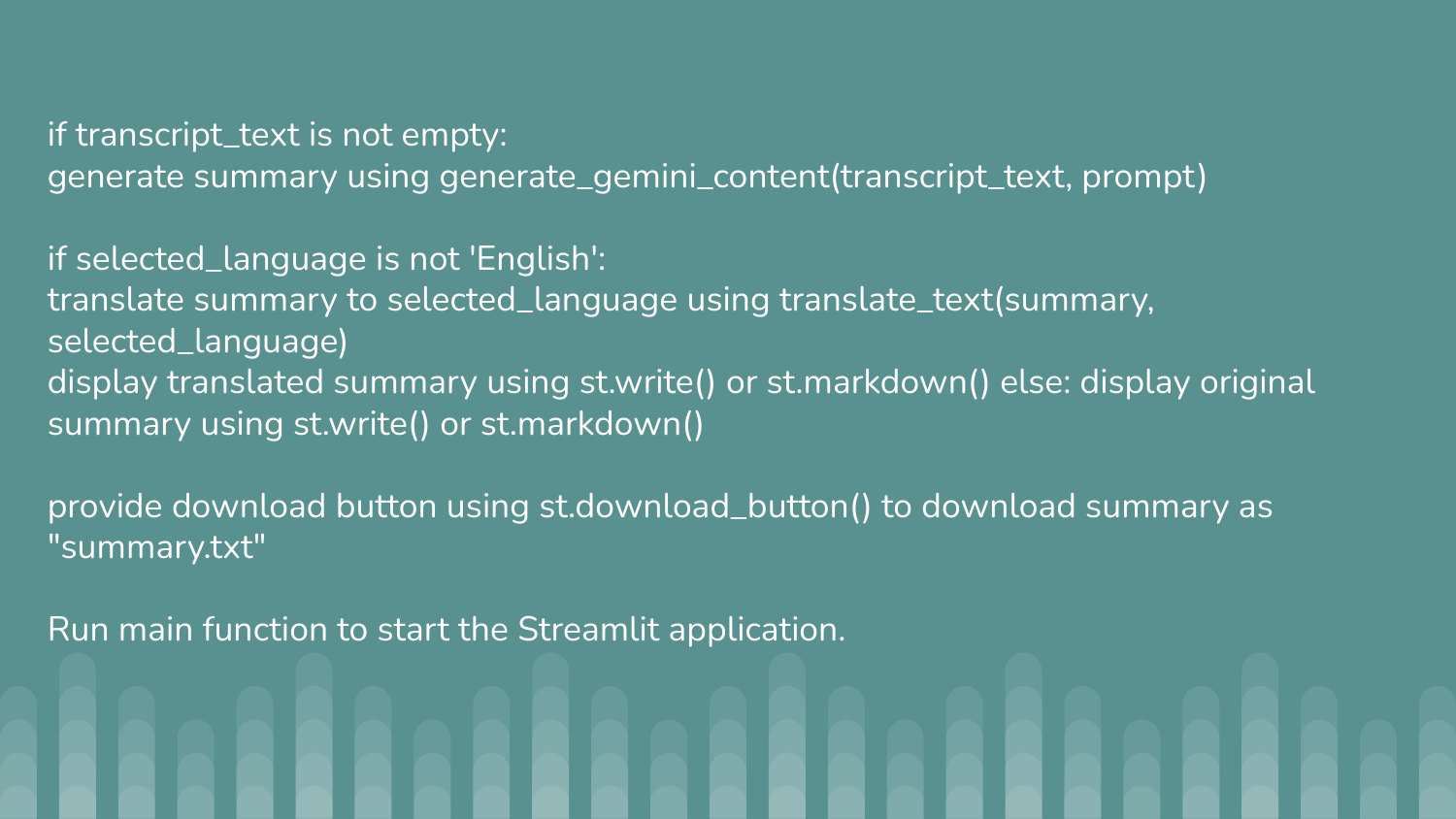

if transcript_text is not empty:
generate summary using generate_gemini_content(transcript_text, prompt)

if selected_language is not 'English':
translate summary to selected_language using translate_text(summary, selected_language)
display translated summary using st.write() or st.markdown() else: display original summary using st.write() or st.markdown()

provide download button using st.download_button() to download summary as "summary.txt"

Run main function to start the Streamlit application.